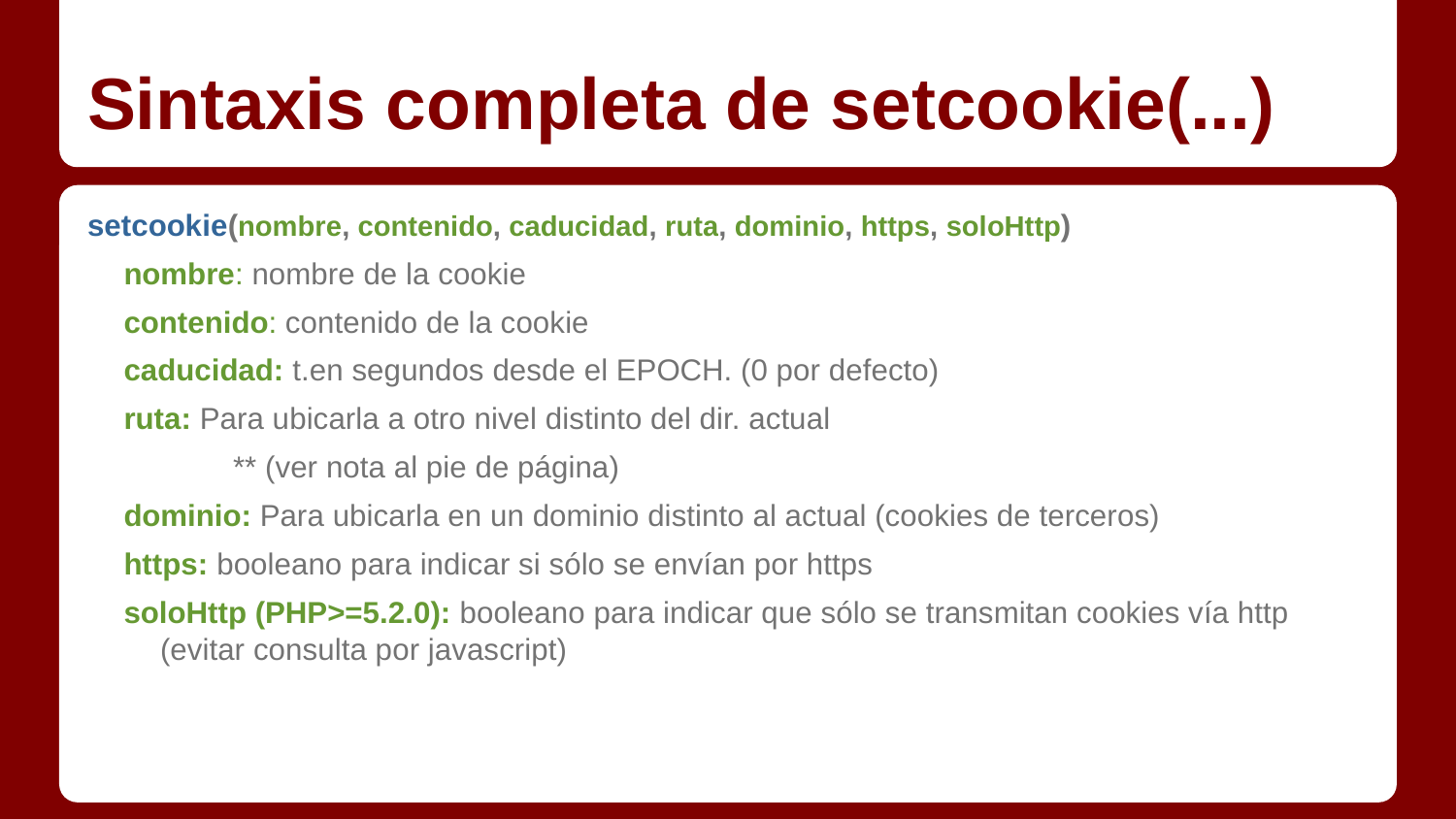

# Sintaxis completa de setcookie(...)
setcookie(nombre, contenido, caducidad, ruta, dominio, https, soloHttp)
nombre: nombre de la cookie
contenido: contenido de la cookie
caducidad: t.en segundos desde el EPOCH. (0 por defecto)
ruta: Para ubicarla a otro nivel distinto del dir. actual
** (ver nota al pie de página)
dominio: Para ubicarla en un dominio distinto al actual (cookies de terceros)
https: booleano para indicar si sólo se envían por https
soloHttp (PHP>=5.2.0): booleano para indicar que sólo se transmitan cookies vía http (evitar consulta por javascript)